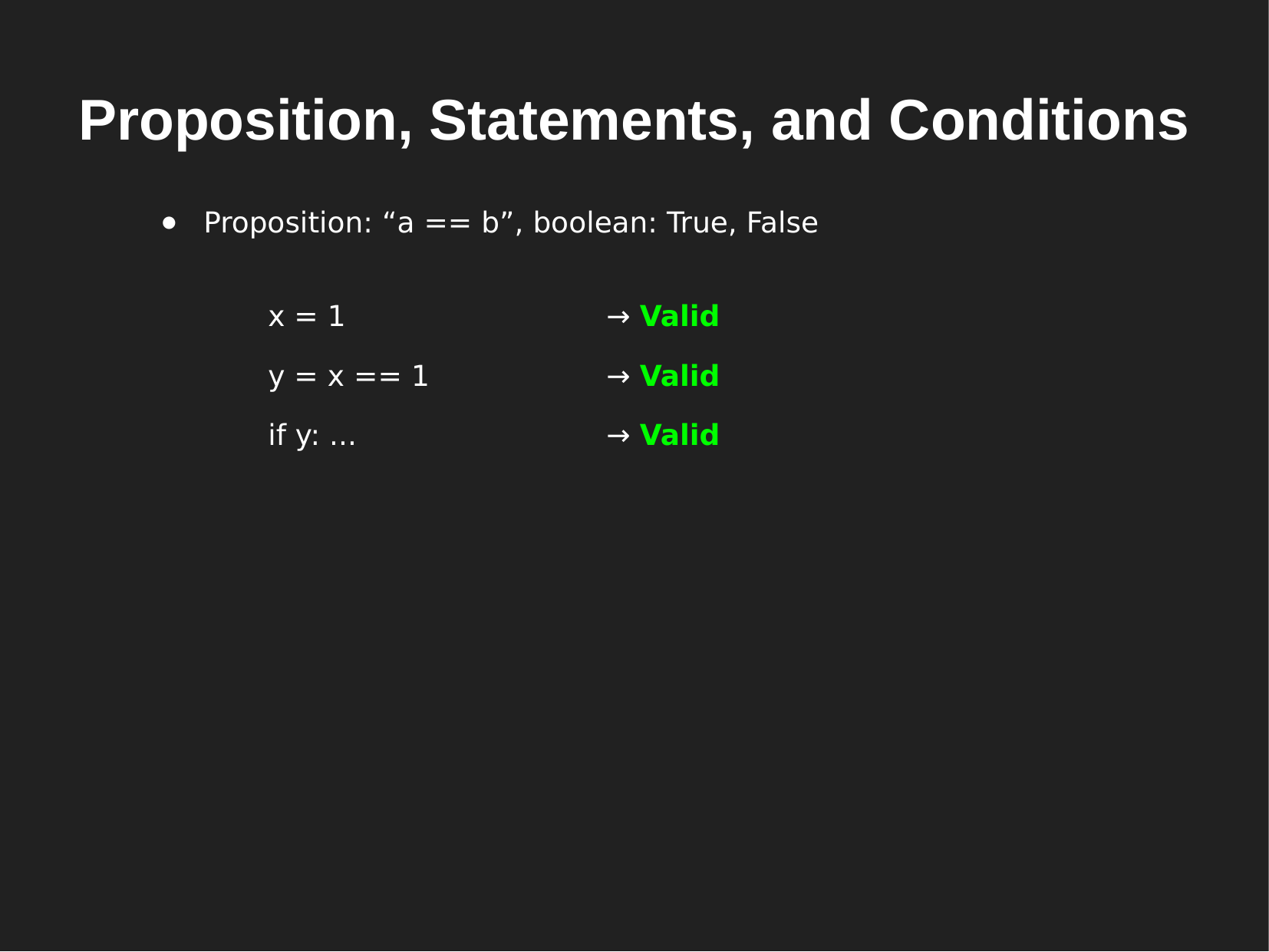

# Proposition, Statements, and Conditions
Proposition: “a == b”, boolean: True, False

       x = 1			→ Valid
       y = x == 1 		→ Valid
       if y: ...		 	→ Valid